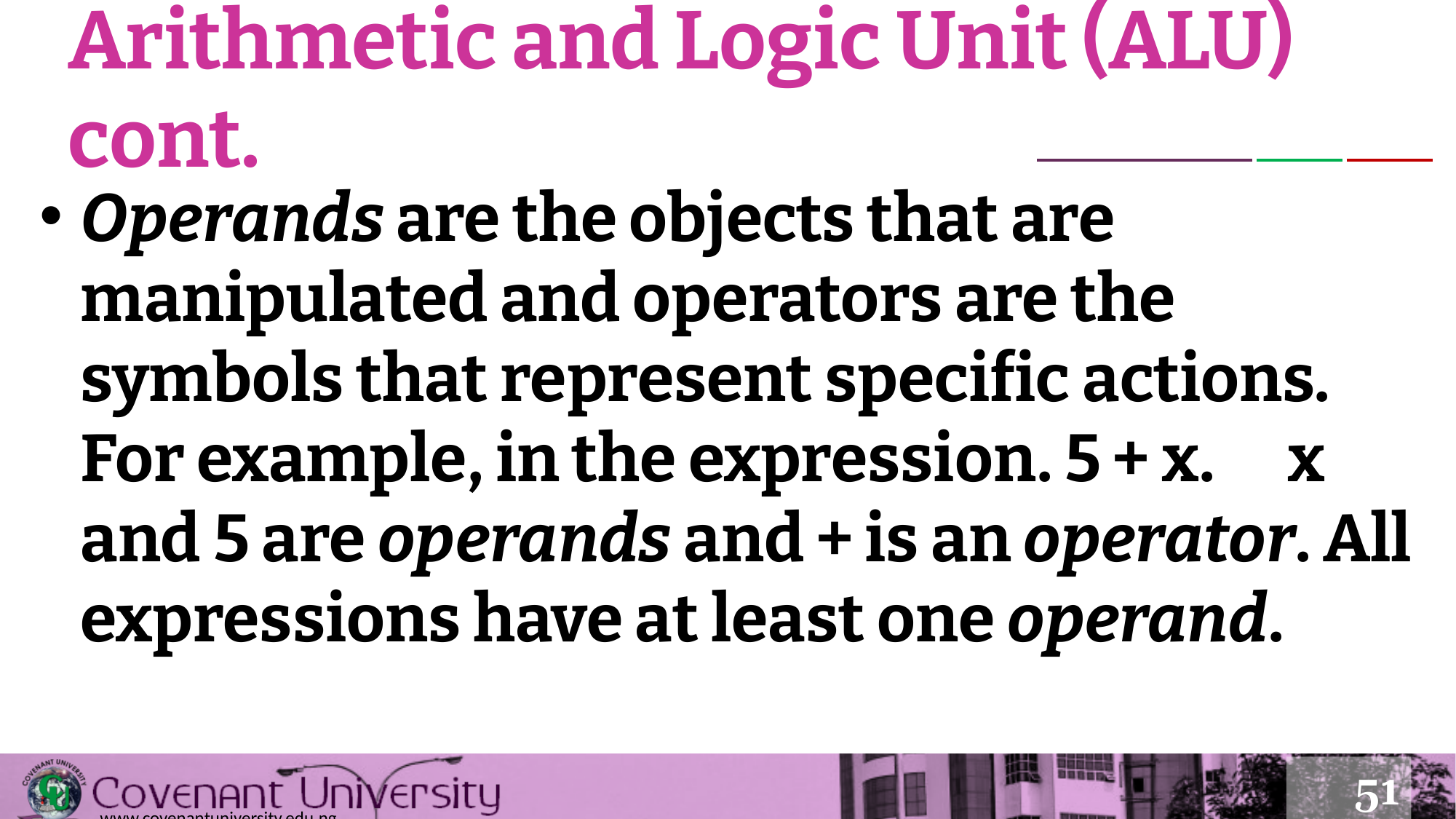

# Arithmetic and Logic Unit (ALU) cont.
Operands are the objects that are manipulated and operators are the symbols that represent specific actions. For example, in the expression. 5 + x.      x and 5 are operands and + is an operator. All expressions have at least one operand.